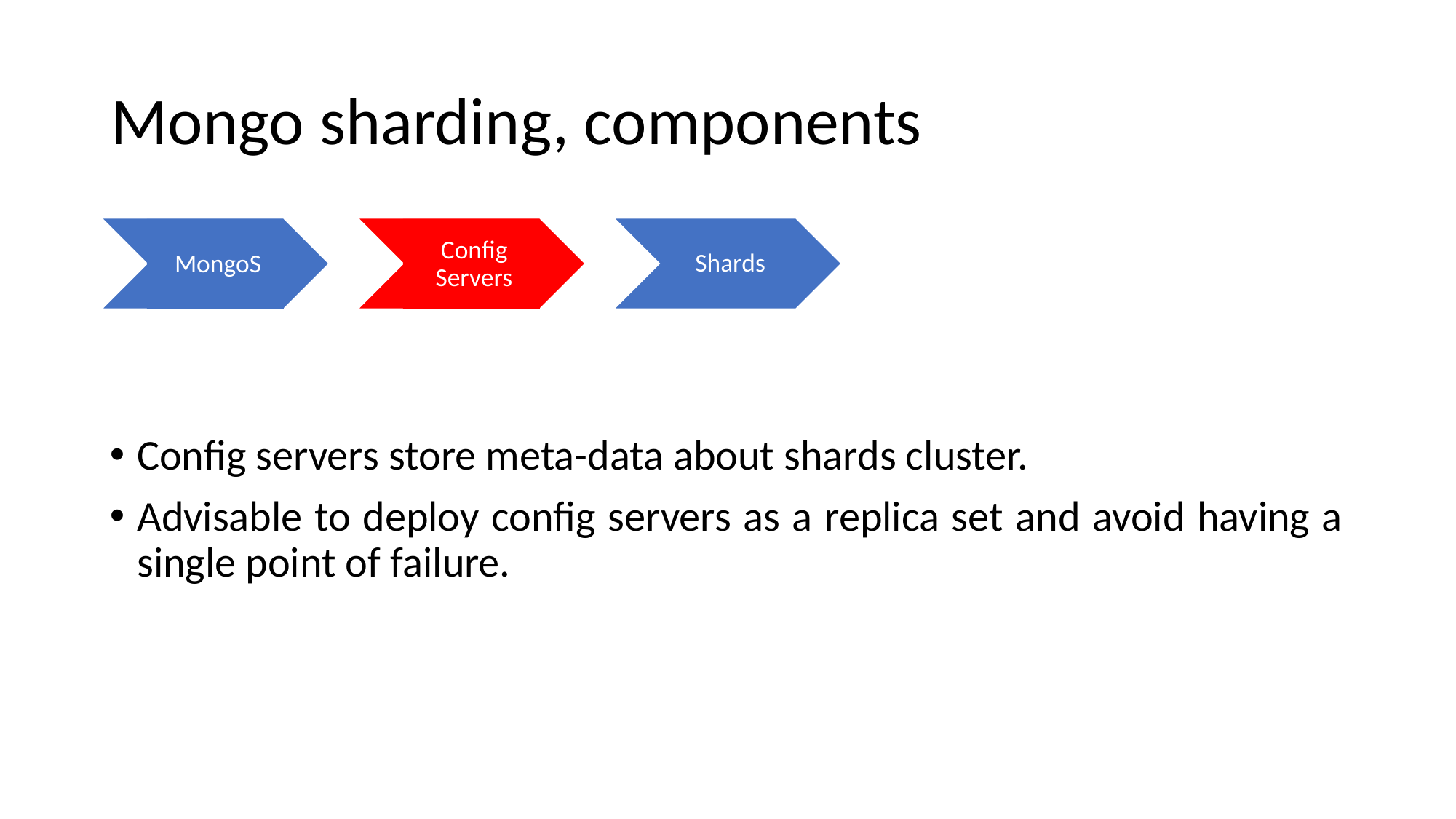

# Mongo sharding, components

MongoS

Config Servers

Shards

Config servers store meta-data about shards cluster.
Advisable to deploy config servers as a replica set and avoid having a single point of failure.